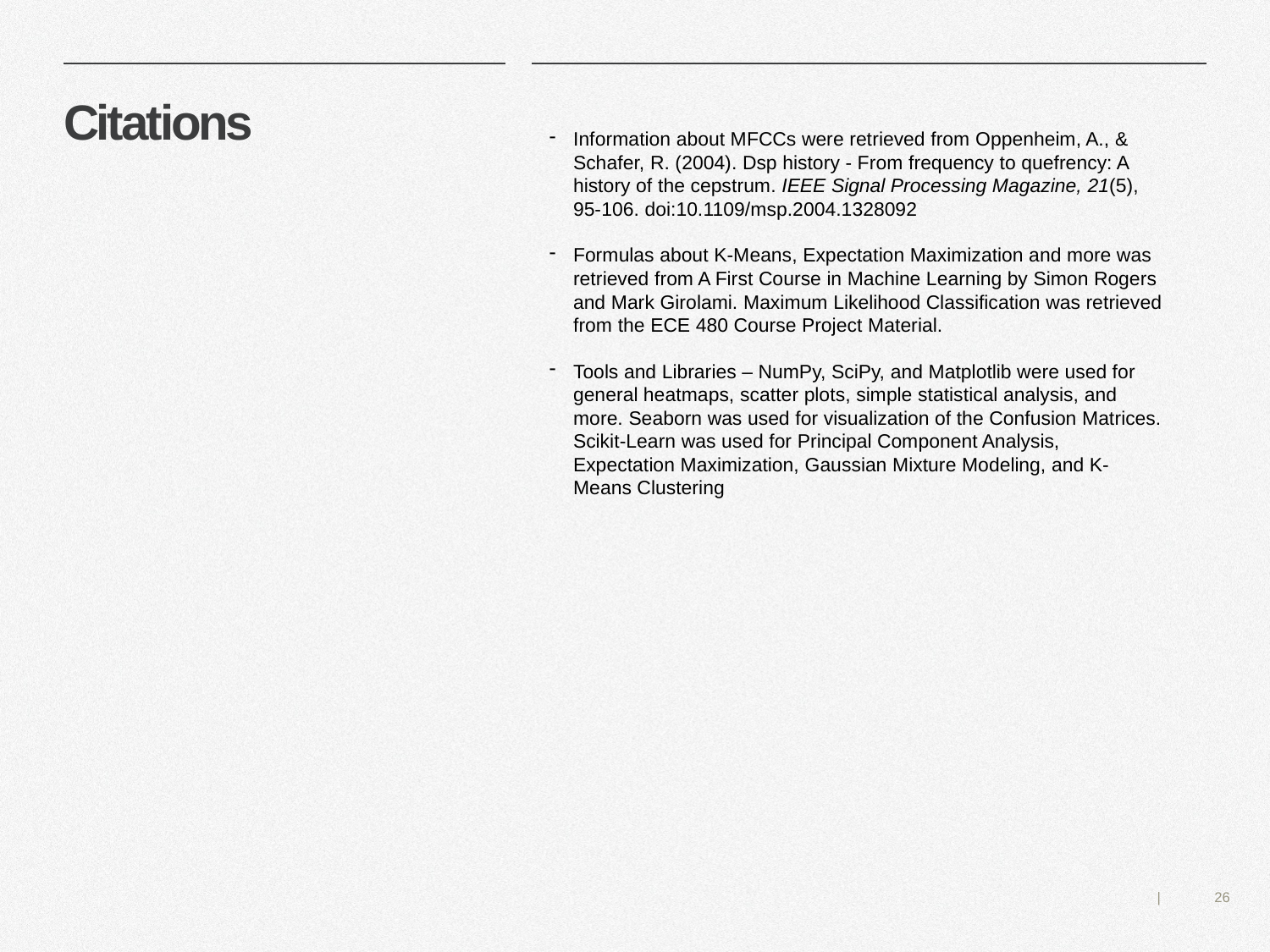

# Citations
Information about MFCCs were retrieved from Oppenheim, A., & Schafer, R. (2004). Dsp history - From frequency to quefrency: A history of the cepstrum. IEEE Signal Processing Magazine, 21(5), 95-106. doi:10.1109/msp.2004.1328092

Formulas about K-Means, Expectation Maximization and more was retrieved from A First Course in Machine Learning by Simon Rogers and Mark Girolami. Maximum Likelihood Classification was retrieved from the ECE 480 Course Project Material.

Tools and Libraries – NumPy, SciPy, and Matplotlib were used for general heatmaps, scatter plots, simple statistical analysis, and more. Seaborn was used for visualization of the Confusion Matrices. Scikit-Learn was used for Principal Component Analysis, Expectation Maximization, Gaussian Mixture Modeling, and K-Means Clustering